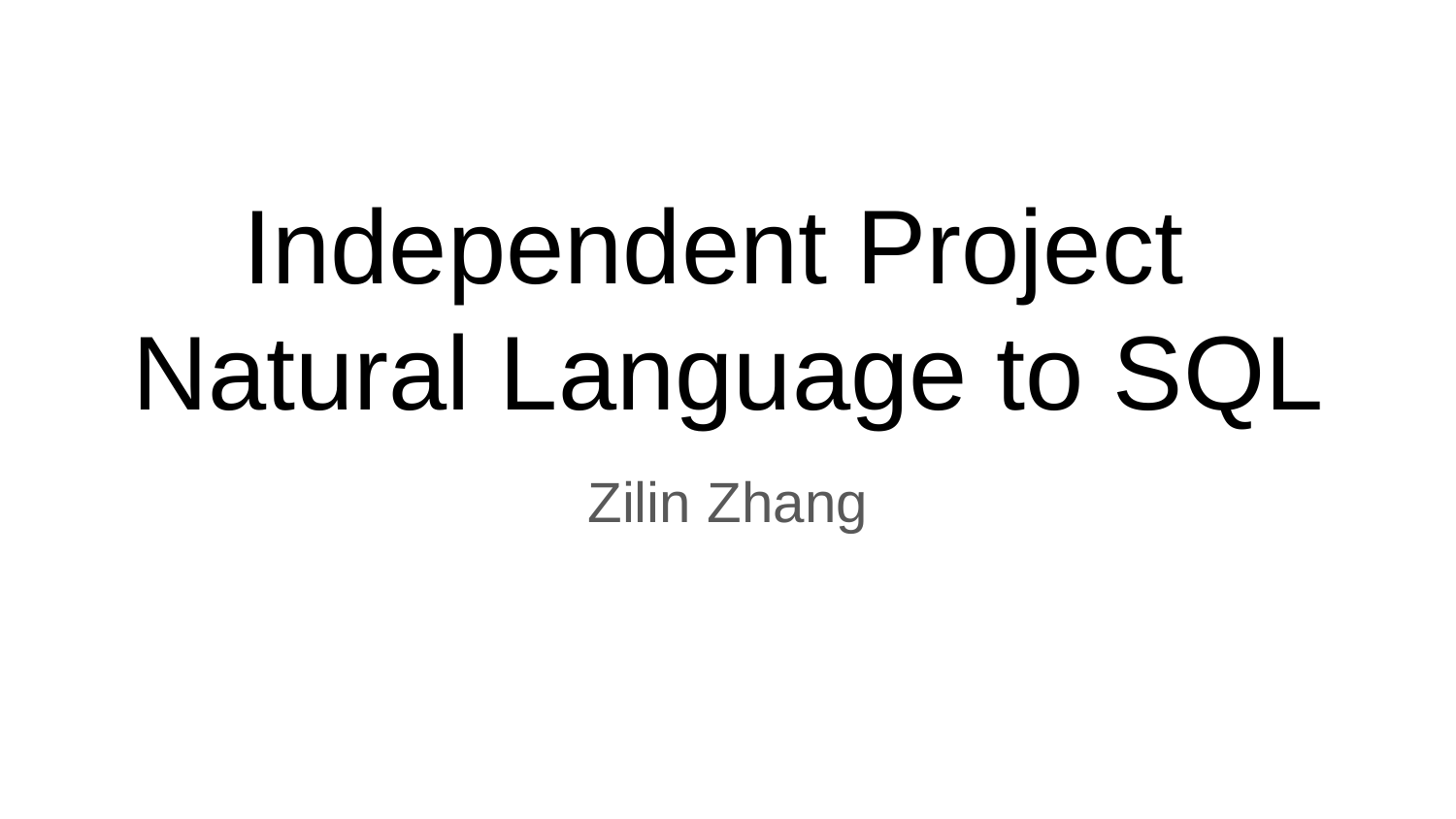

# Independent Project  Natural Language to SQL
Zilin Zhang